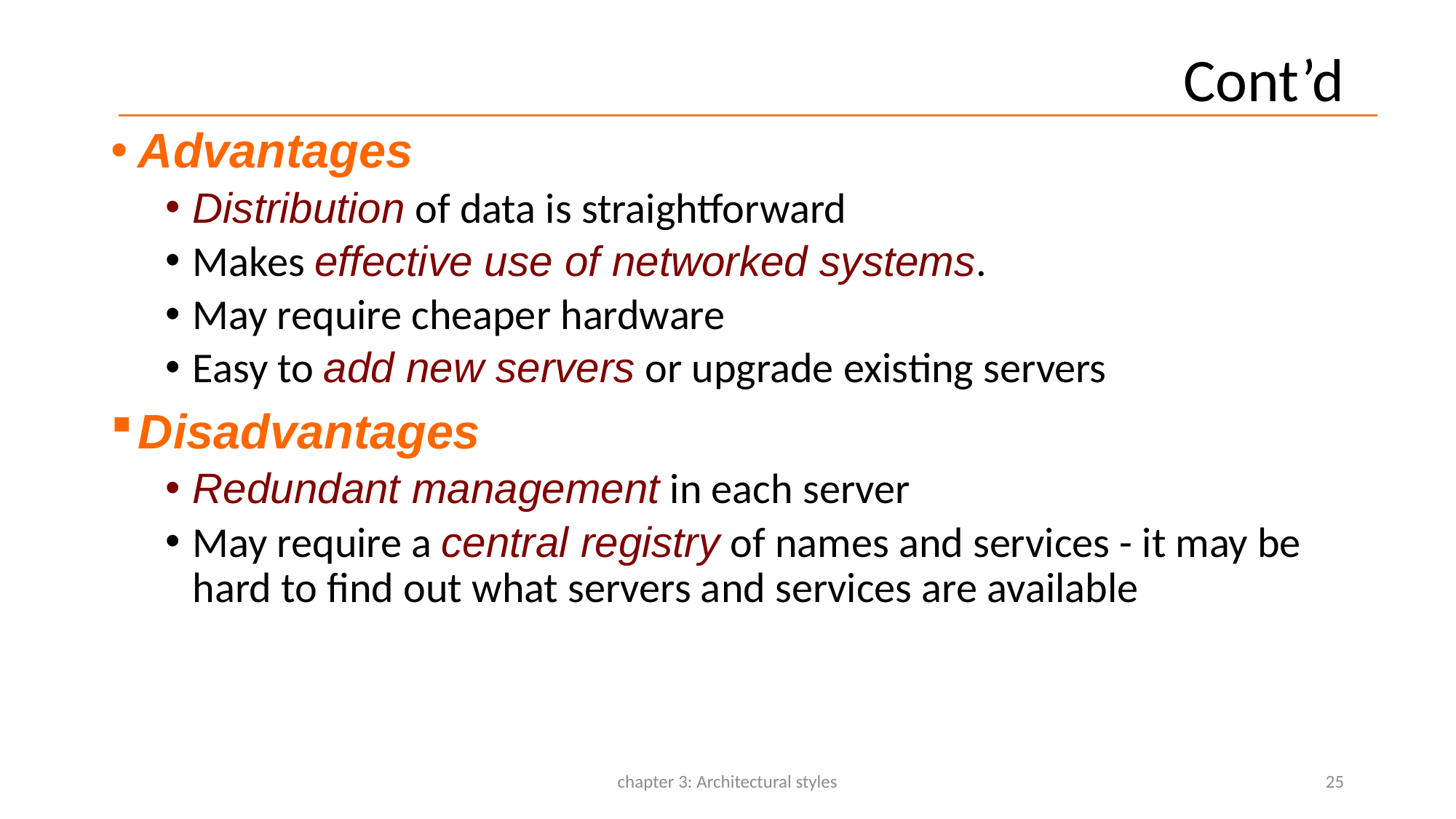

# Cont’d
Advantages
Distribution of data is straightforward
Makes effective use of networked systems.
May require cheaper hardware
Easy to add new servers or upgrade existing servers
Disadvantages
Redundant management in each server
May require a central registry of names and services - it may be hard to find out what servers and services are available
chapter 3: Architectural styles
25